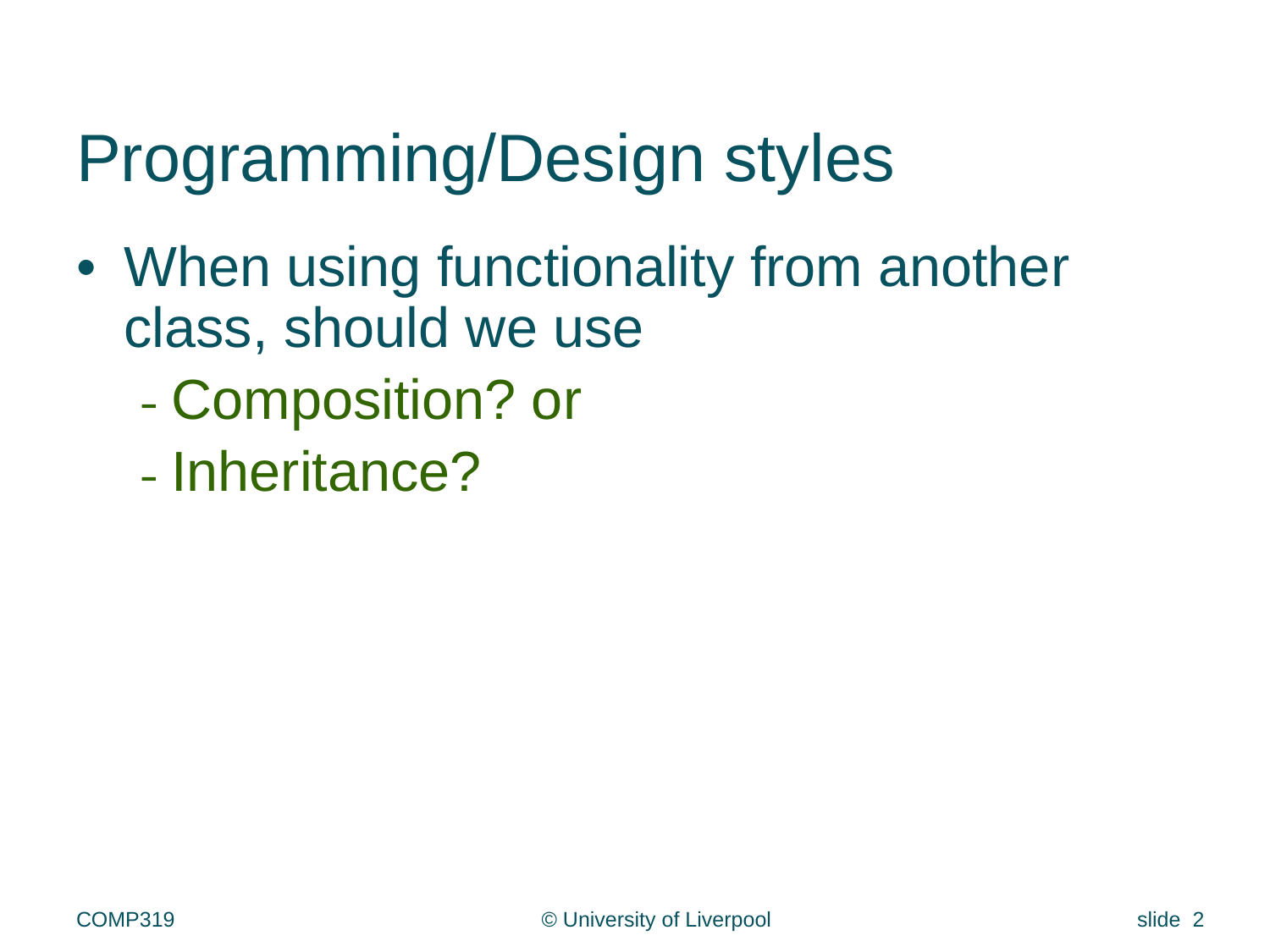

# Programming/Design styles
When using functionality from another class, should we use
Composition? or
Inheritance?
COMP319
© University of Liverpool
slide  2